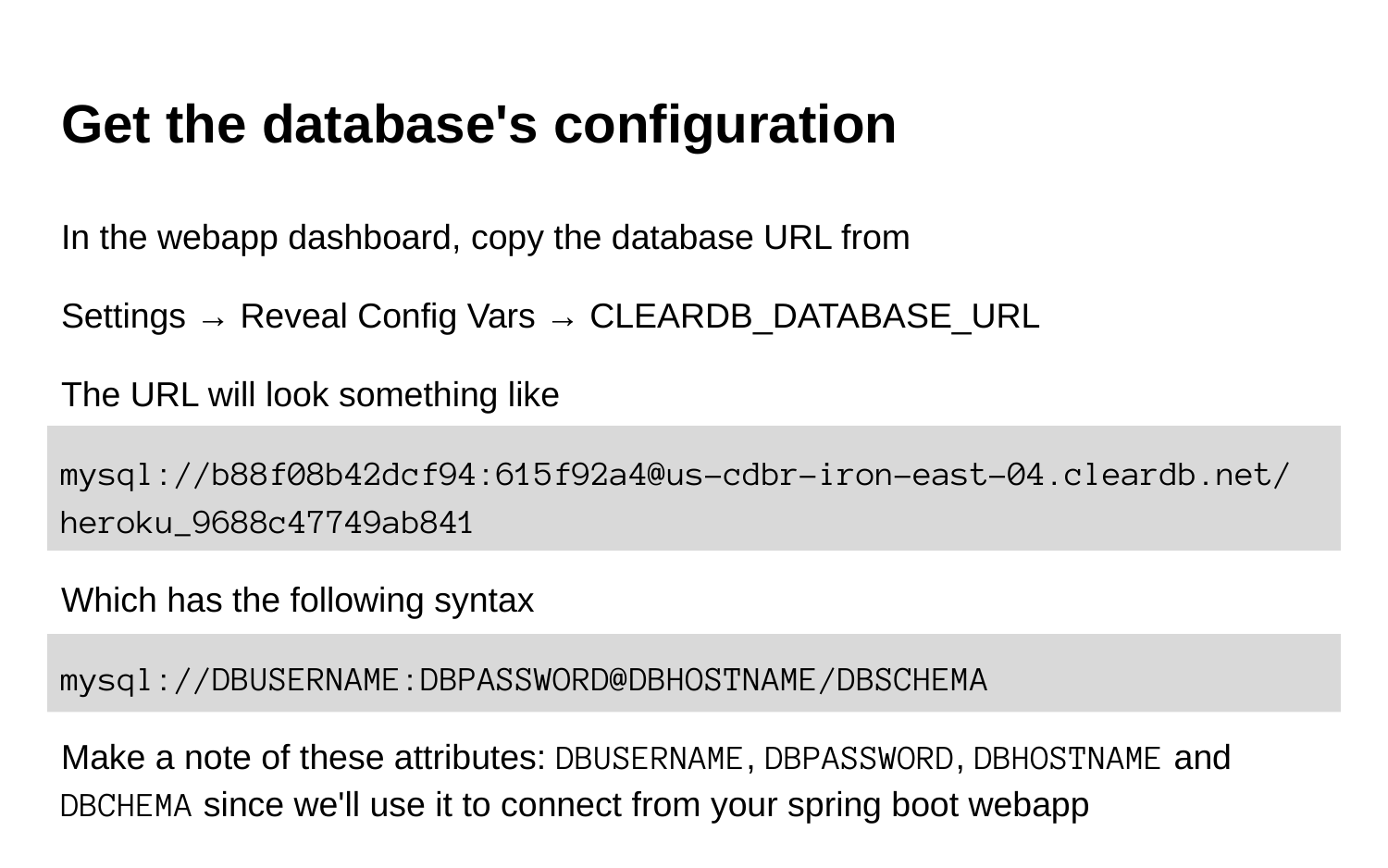

# Get the database's configuration
In the webapp dashboard, copy the database URL from
Settings → Reveal Config Vars → CLEARDB_DATABASE_URL
The URL will look something like
mysql://b88f08b42dcf94:615f92a4@us-cdbr-iron-east-04.cleardb.net/heroku_9688c47749ab841
Which has the following syntax
mysql://DBUSERNAME:DBPASSWORD@DBHOSTNAME/DBSCHEMA
Make a note of these attributes: DBUSERNAME, DBPASSWORD, DBHOSTNAME and DBCHEMA since we'll use it to connect from your spring boot webapp